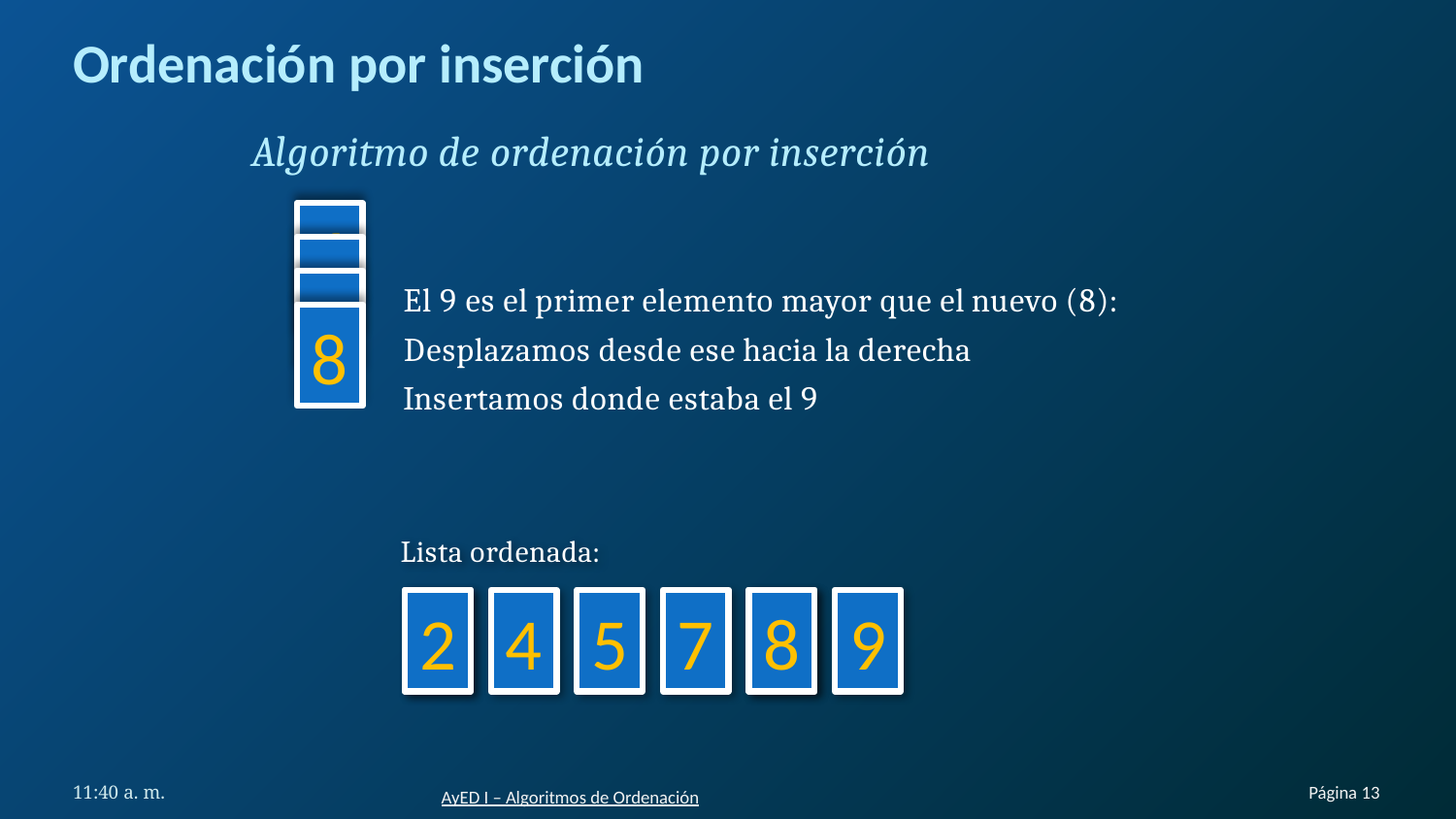

# Ordenación por inserción
Algoritmo de ordenación por inserción

6
1
3
El 9 es el primer elemento mayor que el nuevo (8):
Desplazamos desde ese hacia la derecha
Insertamos donde estaba el 9
8
Lista ordenada:
4
2
4
5
7
9
8
9
11:40 a. m.
Página 13
AyED I – Algoritmos de Ordenación